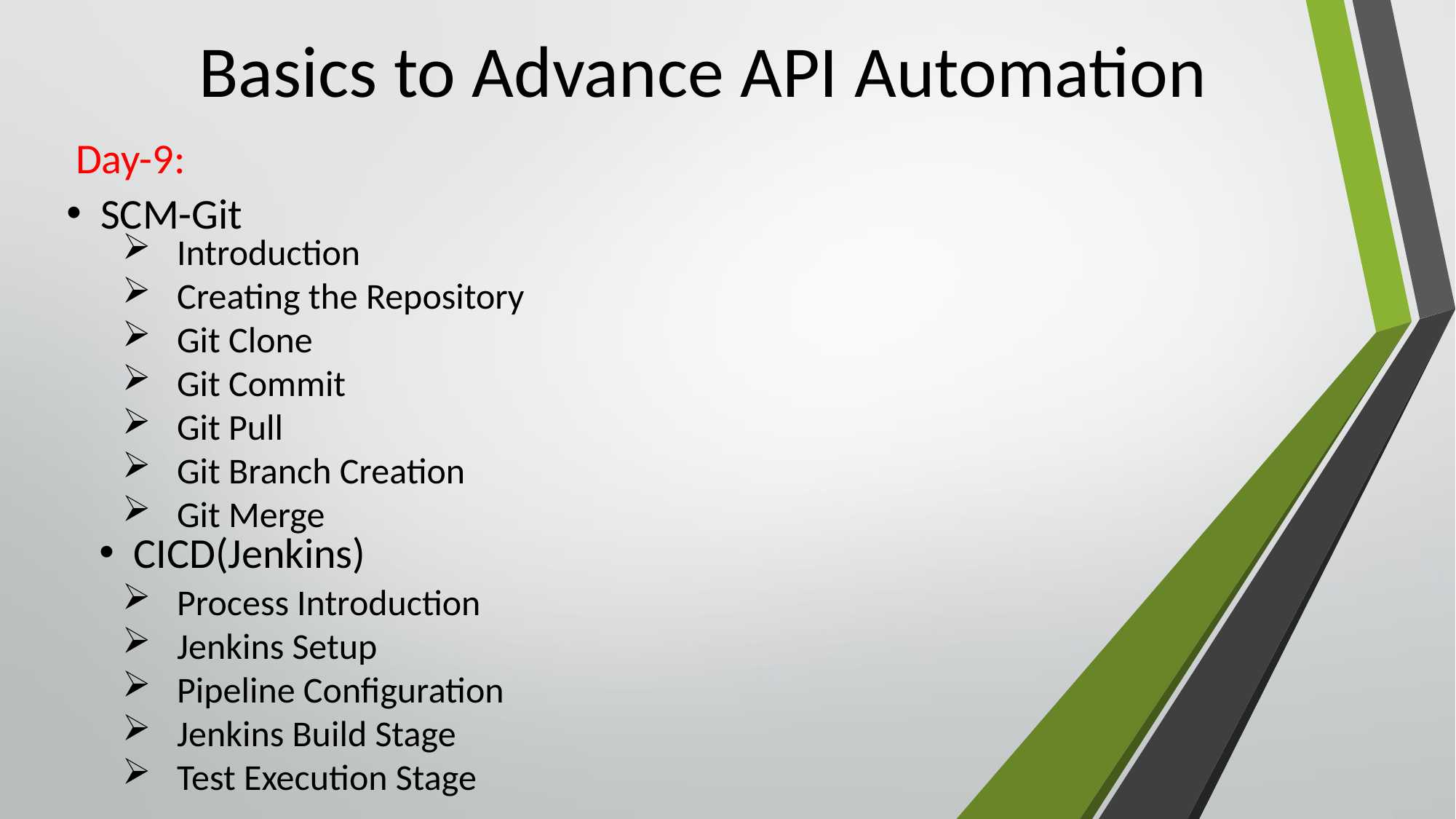

# Basics to Advance API Automation
Day-9:
SCM-Git

Introduction
Creating the Repository
Git Clone
Git Commit
Git Pull
Git Branch Creation
Git Merge

CICD(Jenkins)

Process Introduction
Jenkins Setup
Pipeline Configuration
Jenkins Build Stage
Test Execution Stage